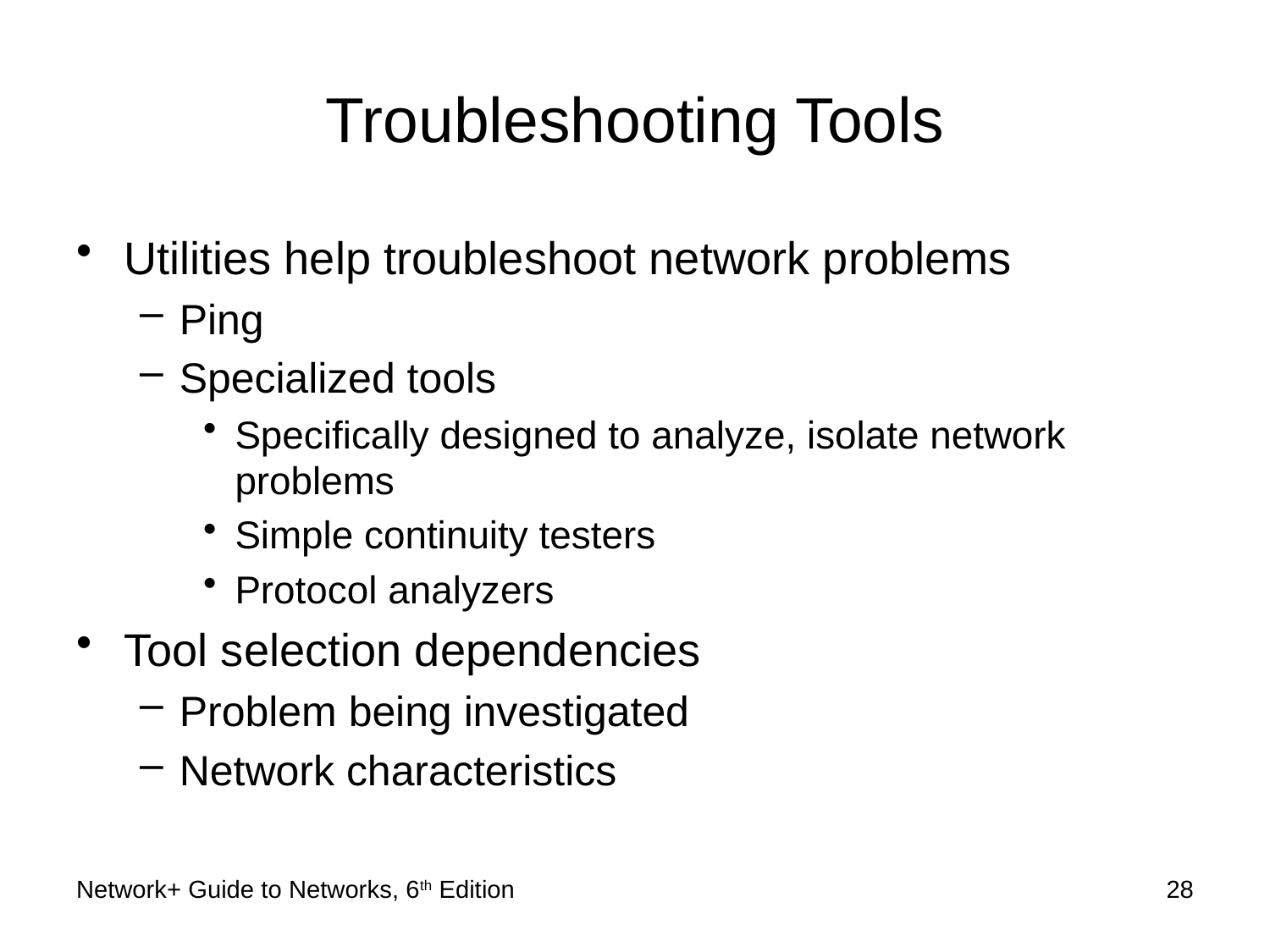

# Troubleshooting Tools
Utilities help troubleshoot network problems
Ping
Specialized tools
Specifically designed to analyze, isolate network problems
Simple continuity testers
Protocol analyzers
Tool selection dependencies
Problem being investigated
Network characteristics
Network+ Guide to Networks, 6th Edition
28